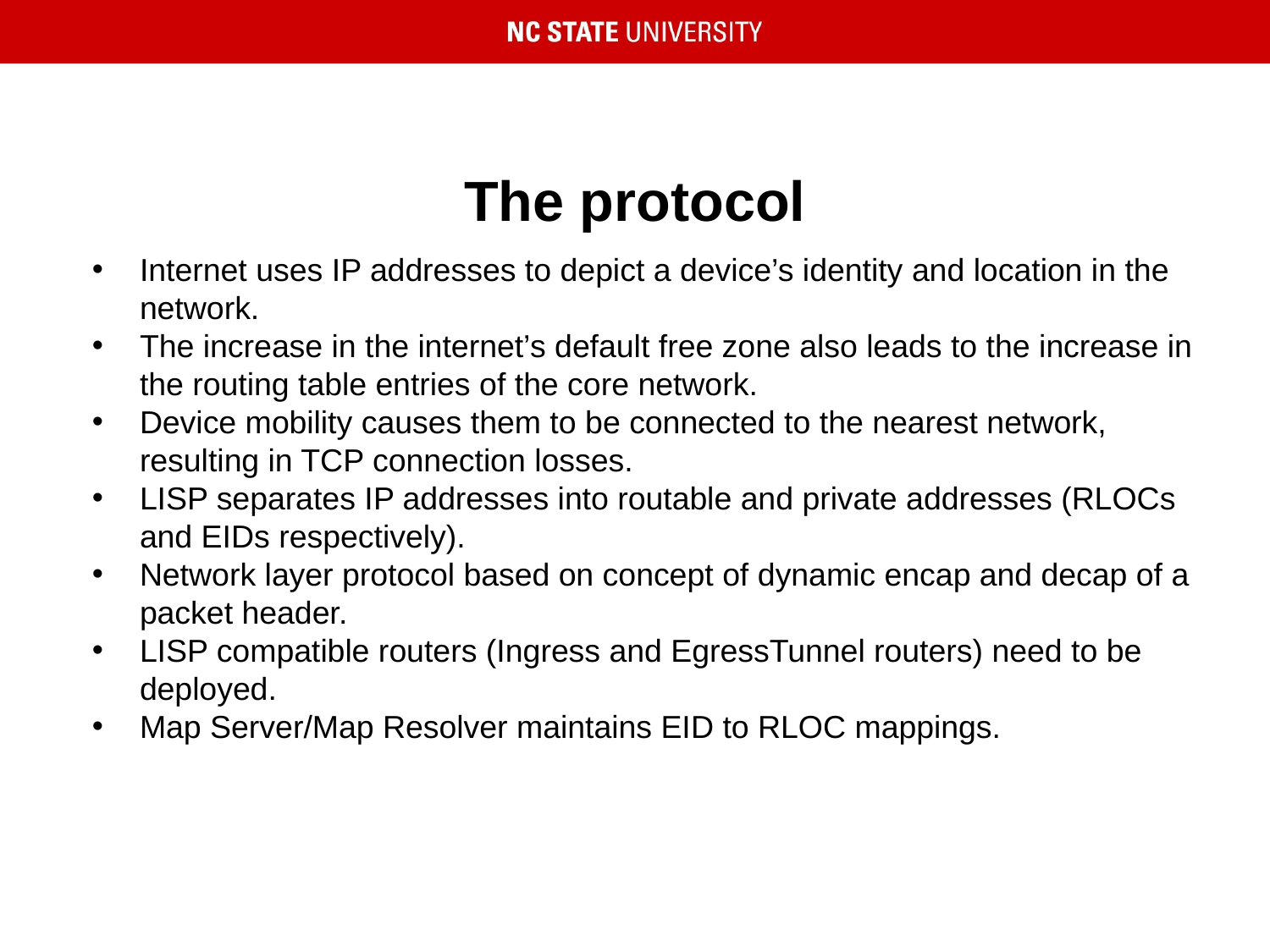

# The protocol
Internet uses IP addresses to depict a device’s identity and location in the network.
The increase in the internet’s default free zone also leads to the increase in the routing table entries of the core network.
Device mobility causes them to be connected to the nearest network, resulting in TCP connection losses.
LISP separates IP addresses into routable and private addresses (RLOCs and EIDs respectively).
Network layer protocol based on concept of dynamic encap and decap of a packet header.
LISP compatible routers (Ingress and EgressTunnel routers) need to be deployed.
Map Server/Map Resolver maintains EID to RLOC mappings.